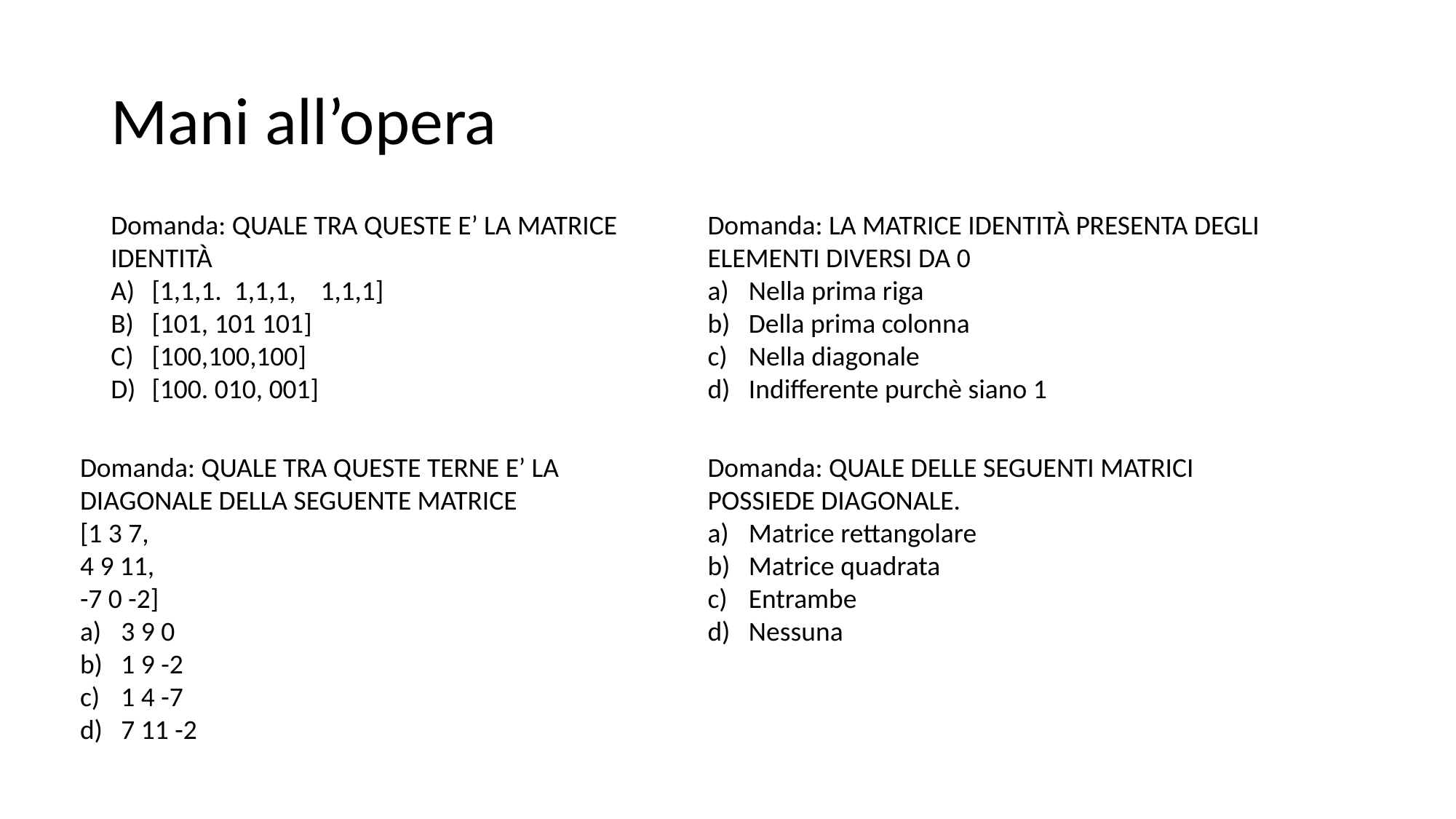

# Mani all’opera
Domanda: QUALE TRA QUESTE E’ LA MATRICE IDENTITÀ
[1,1,1.  1,1,1,    1,1,1]
[101, 101 101]
[100,100,100]
[100. 010, 001]

Domanda: LA MATRICE IDENTITÀ PRESENTA DEGLI ELEMENTI DIVERSI DA 0
Nella prima riga
Della prima colonna
Nella diagonale
Indifferente purchè siano 1

Domanda: QUALE TRA QUESTE TERNE E’ LA DIAGONALE DELLA SEGUENTE MATRICE
[1 3 7,
4 9 11,
-7 0 -2]
3 9 0
1 9 -2
1 4 -7
7 11 -2
Domanda: QUALE DELLE SEGUENTI MATRICI POSSIEDE DIAGONALE.
Matrice rettangolare
Matrice quadrata
Entrambe
Nessuna